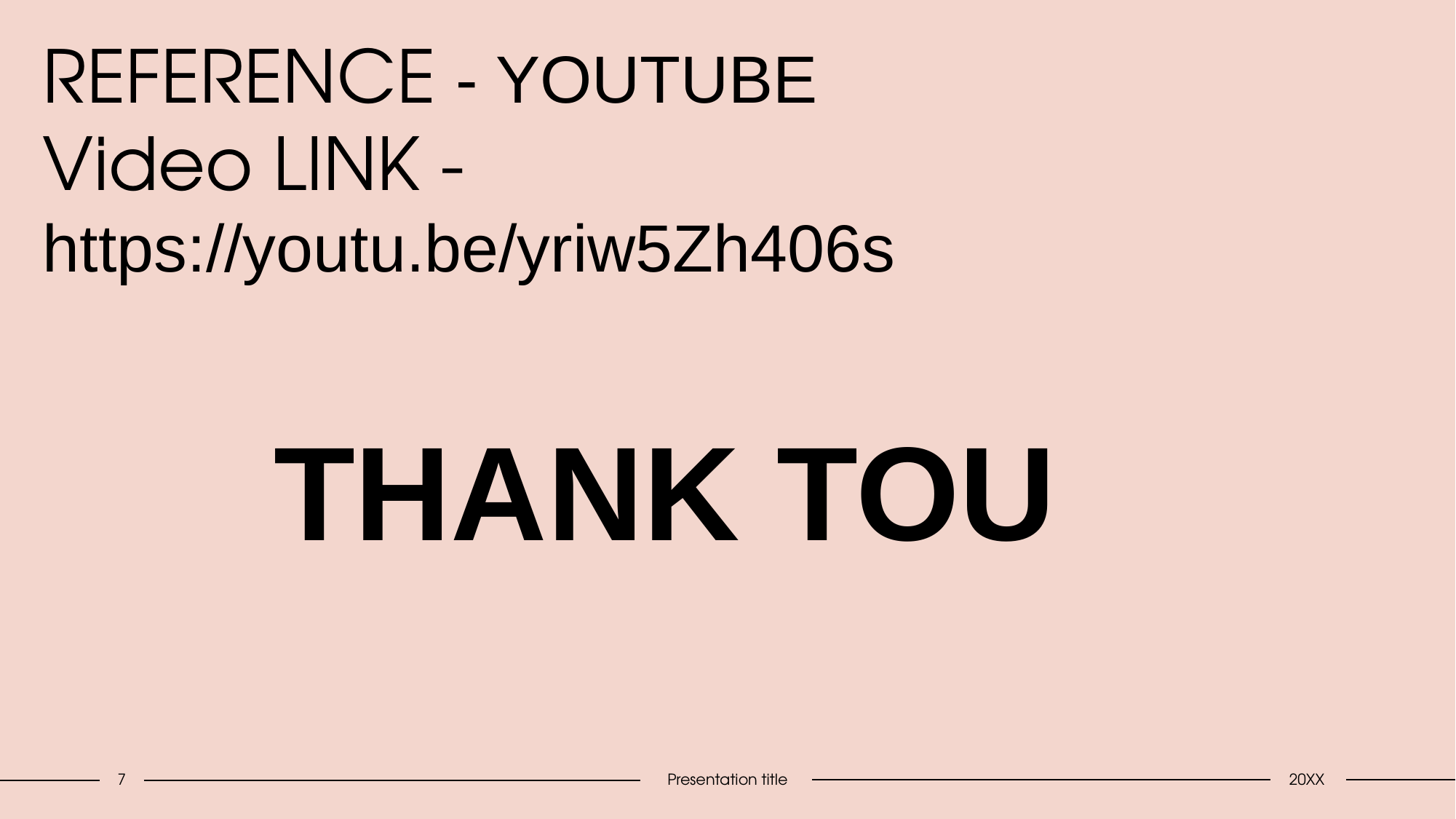

REFERENCE - YOUTUBE
Video LINK - https://youtu.be/yriw5Zh406s
THANK TOU
7
Presentation title
20XX